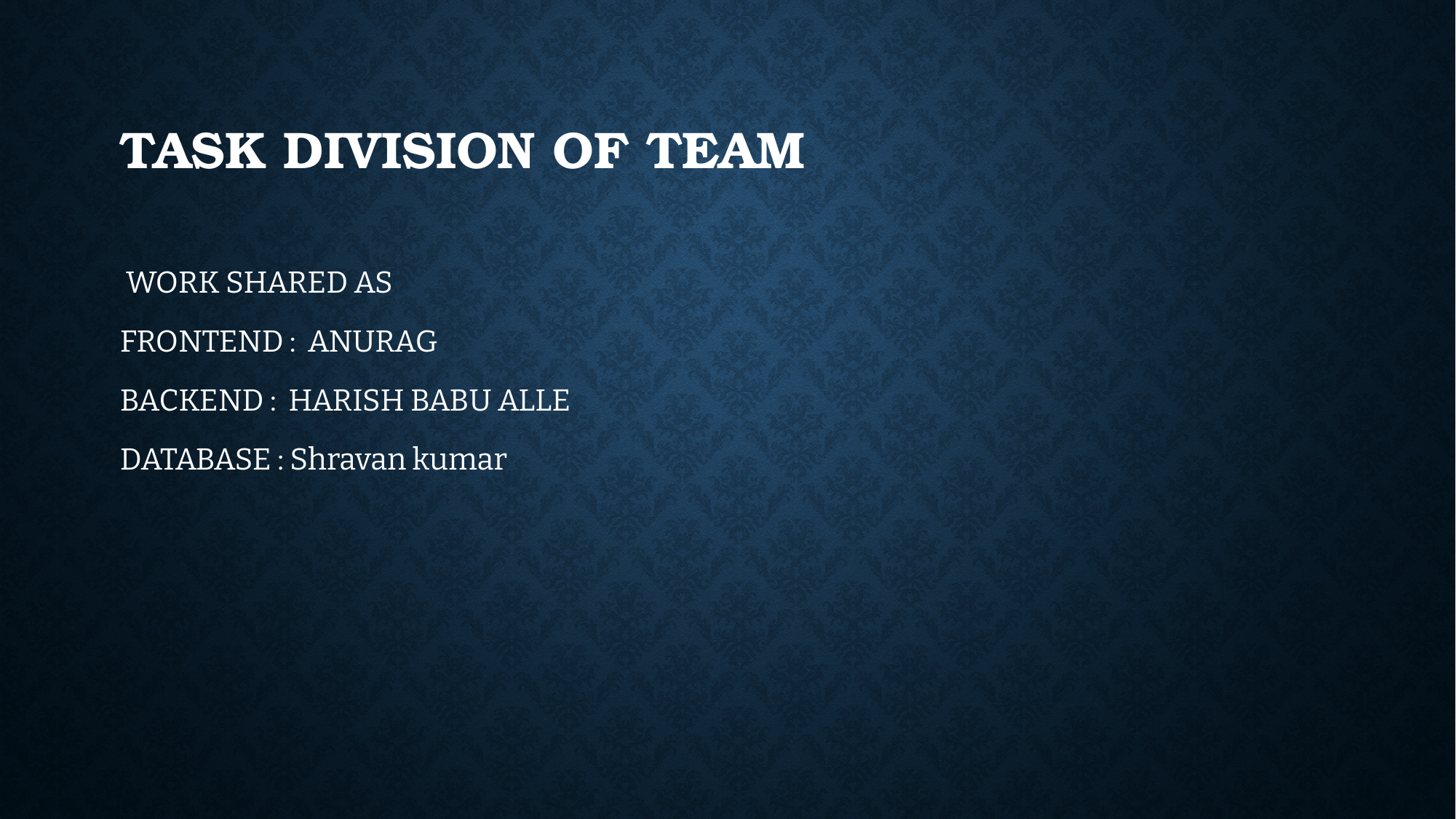

# Task Division of team
 WORK SHARED AS
FRONTEND :  ANURAG
BACKEND :  HARISH BABU ALLE
DATABASE : Shravan kumar